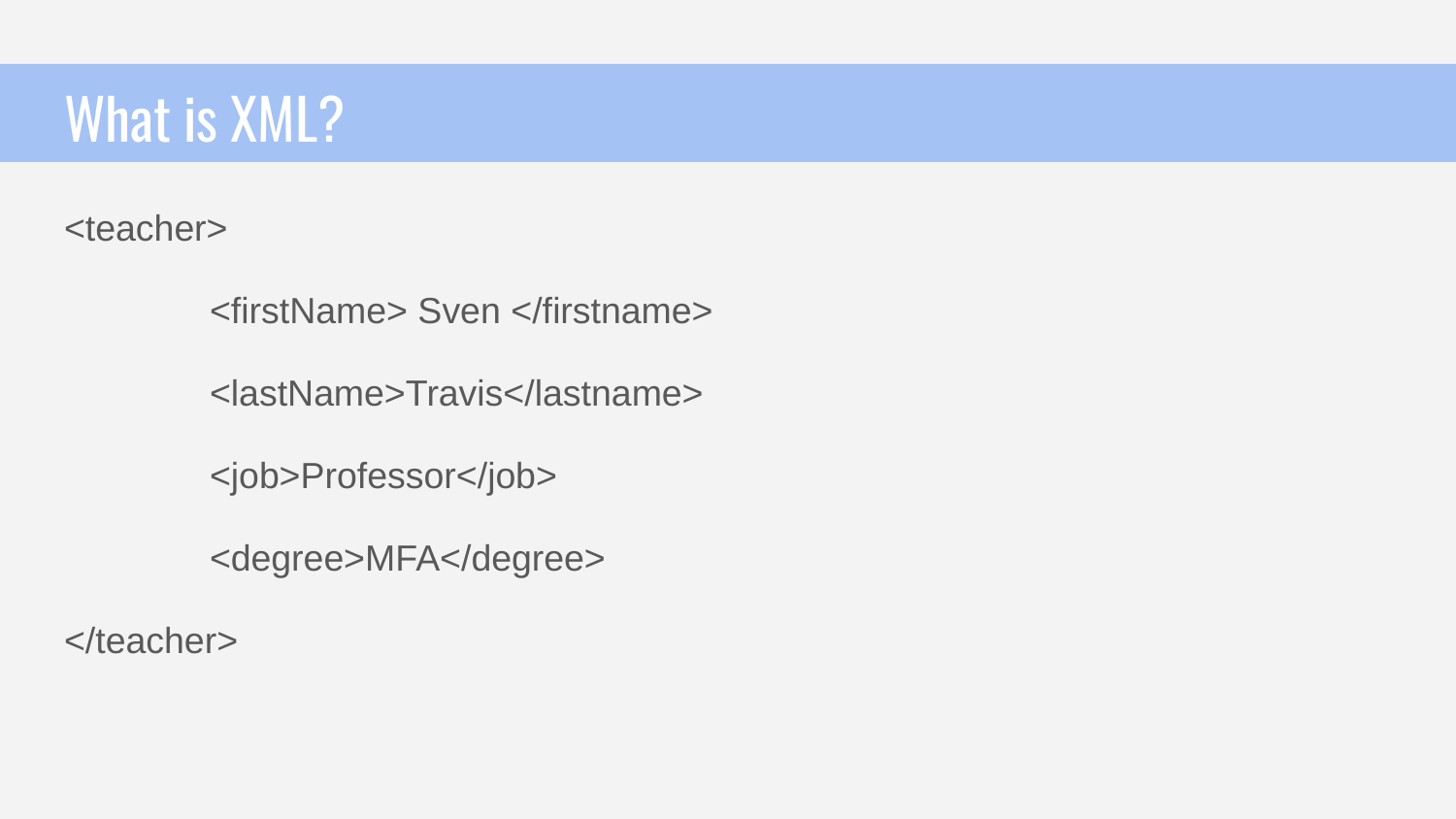

# What is XML?

<teacher>
	<firstName> Sven </firstname>
	<lastName>Travis</lastname>
	<job>Professor</job>
	<degree>MFA</degree>
</teacher>